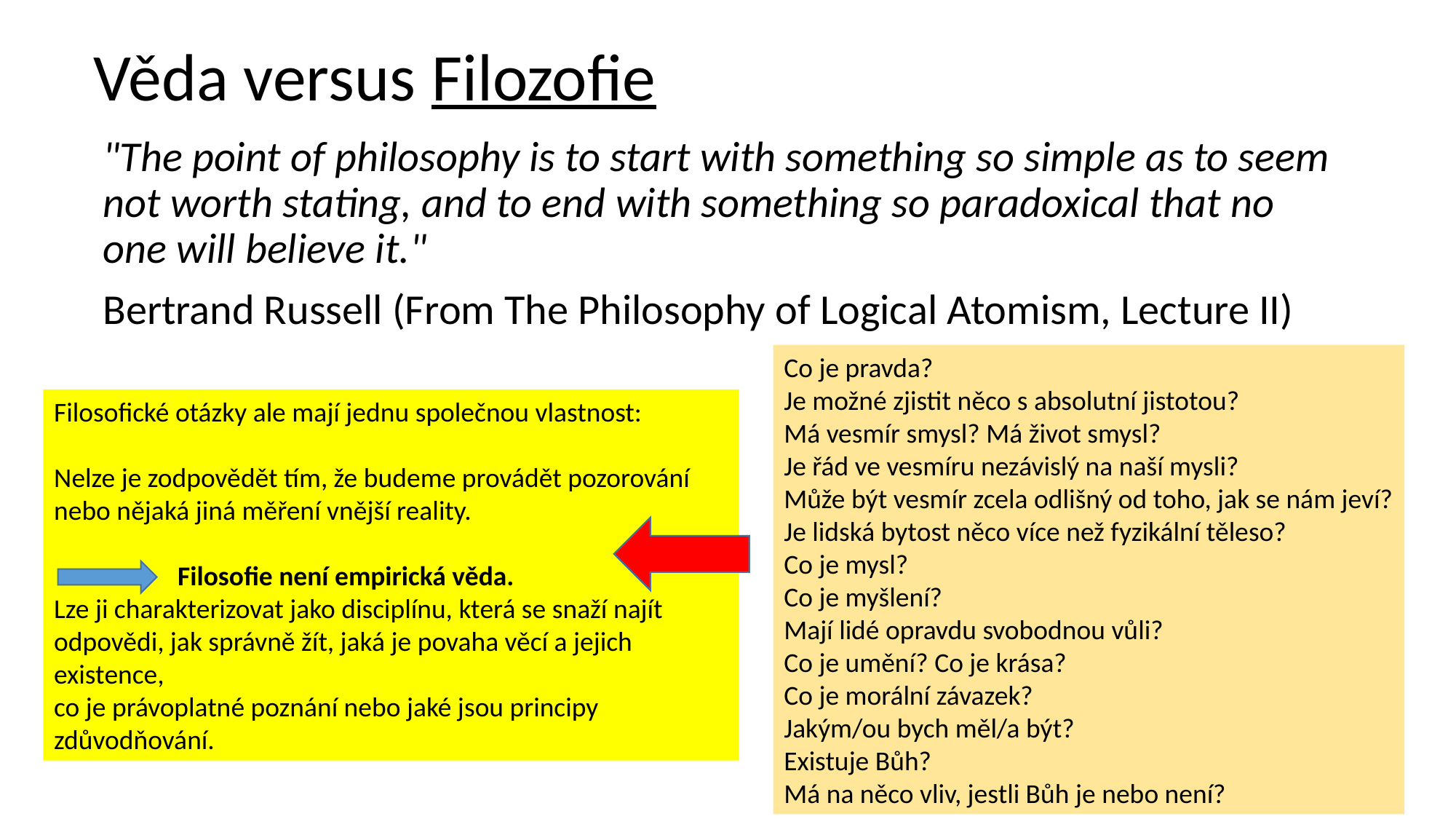

# Věda versus Filozofie
"The point of philosophy is to start with something so simple as to seem not worth stating, and to end with something so paradoxical that no one will believe it."
Bertrand Russell (From The Philosophy of Logical Atomism, Lecture II)
Co je pravda?
Je možné zjistit něco s absolutní jistotou?
Má vesmír smysl? Má život smysl?
Je řád ve vesmíru nezávislý na naší mysli?
Může být vesmír zcela odlišný od toho, jak se nám jeví?
Je lidská bytost něco více než fyzikální těleso?
Co je mysl?
Co je myšlení?
Mají lidé opravdu svobodnou vůli?
Co je umění? Co je krása?
Co je morální závazek?
Jakým/ou bych měl/a být?
Existuje Bůh?
Má na něco vliv, jestli Bůh je nebo není?
Filosofické otázky ale mají jednu společnou vlastnost:

Nelze je zodpovědět tím, že budeme provádět pozorování
nebo nějaká jiná měření vnější reality.

                    Filosofie není empirická věda.
Lze ji charakterizovat jako disciplínu, která se snaží najít odpovědi, jak správně žít, jaká je povaha věcí a jejich existence,
co je právoplatné poznání nebo jaké jsou principy zdůvodňování.